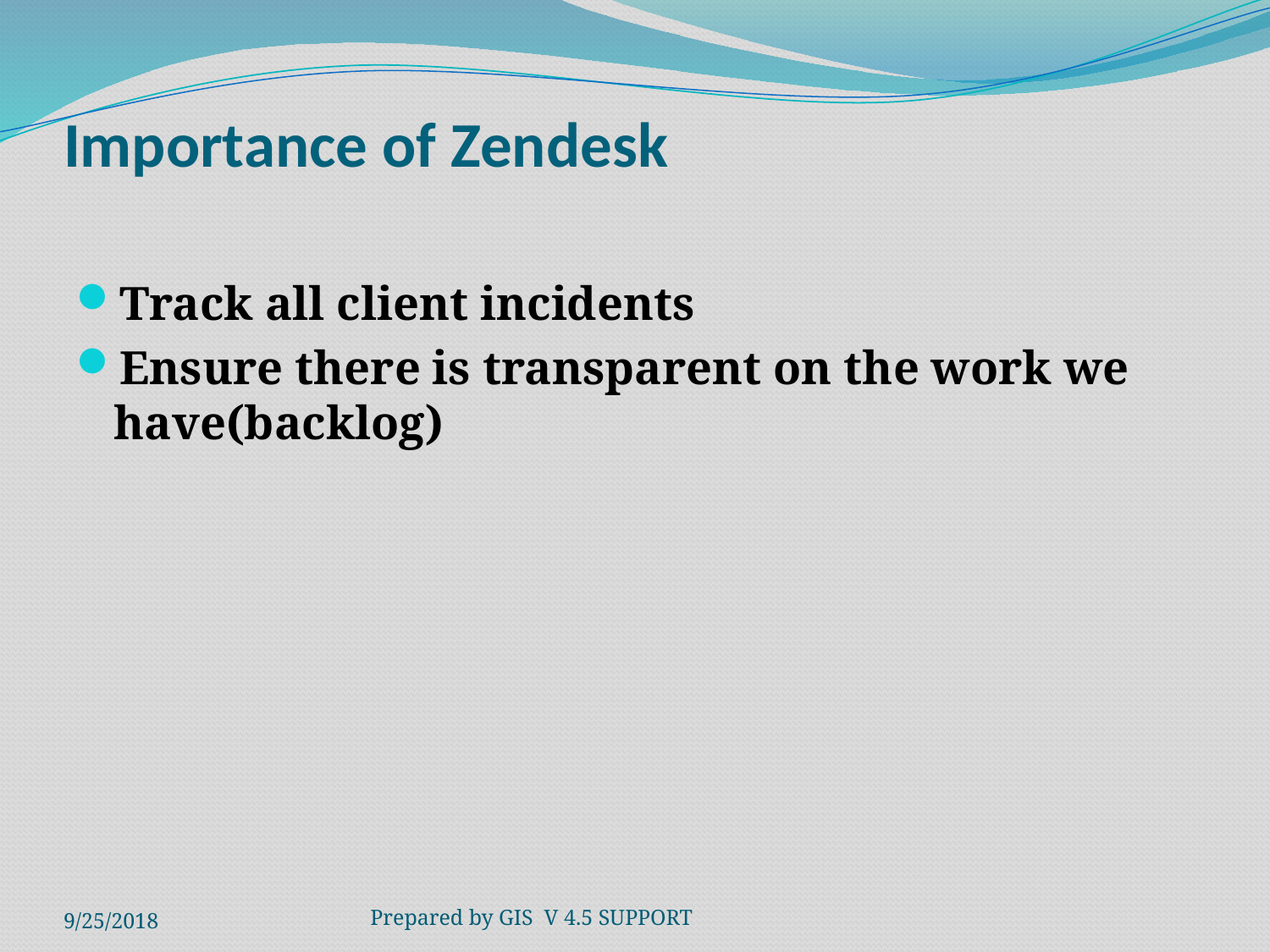

# Importance of Zendesk
Track all client incidents
Ensure there is transparent on the work we have(backlog)

9/25/2018
Prepared by GIS  V 4.5 SUPPORT